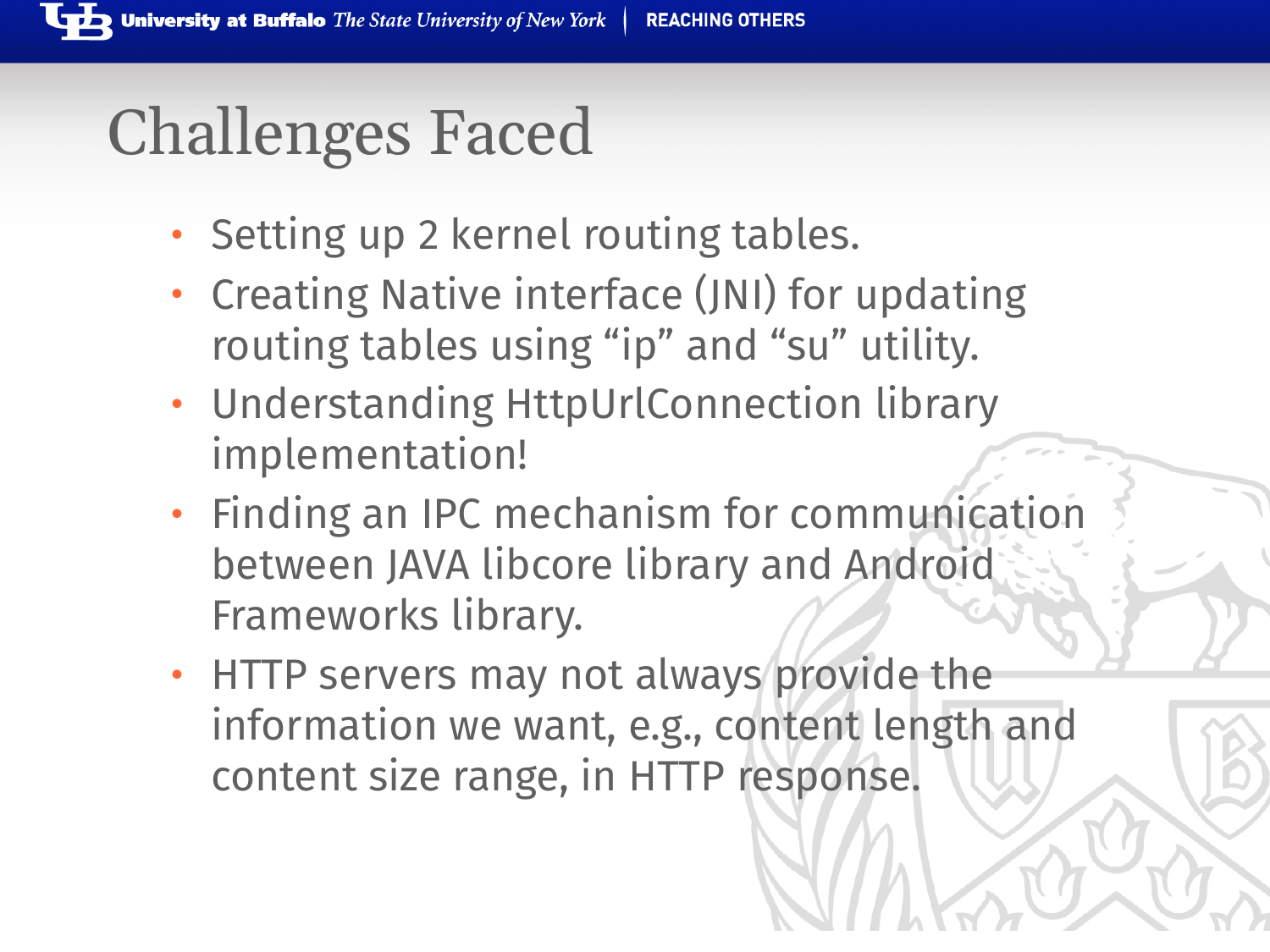

# Challenges Faced
Setting up 2 kernel routing tables.
Creating Native interface (JNI) for updating  routing tables using “ip” and “su” utility.
Understanding HttpUrlConnection library implementation!
Finding an IPC mechanism for communication between JAVA libcore library and Android Frameworks library.
HTTP servers may not always provide the information we want, e.g., content length and content size range, in HTTP response.